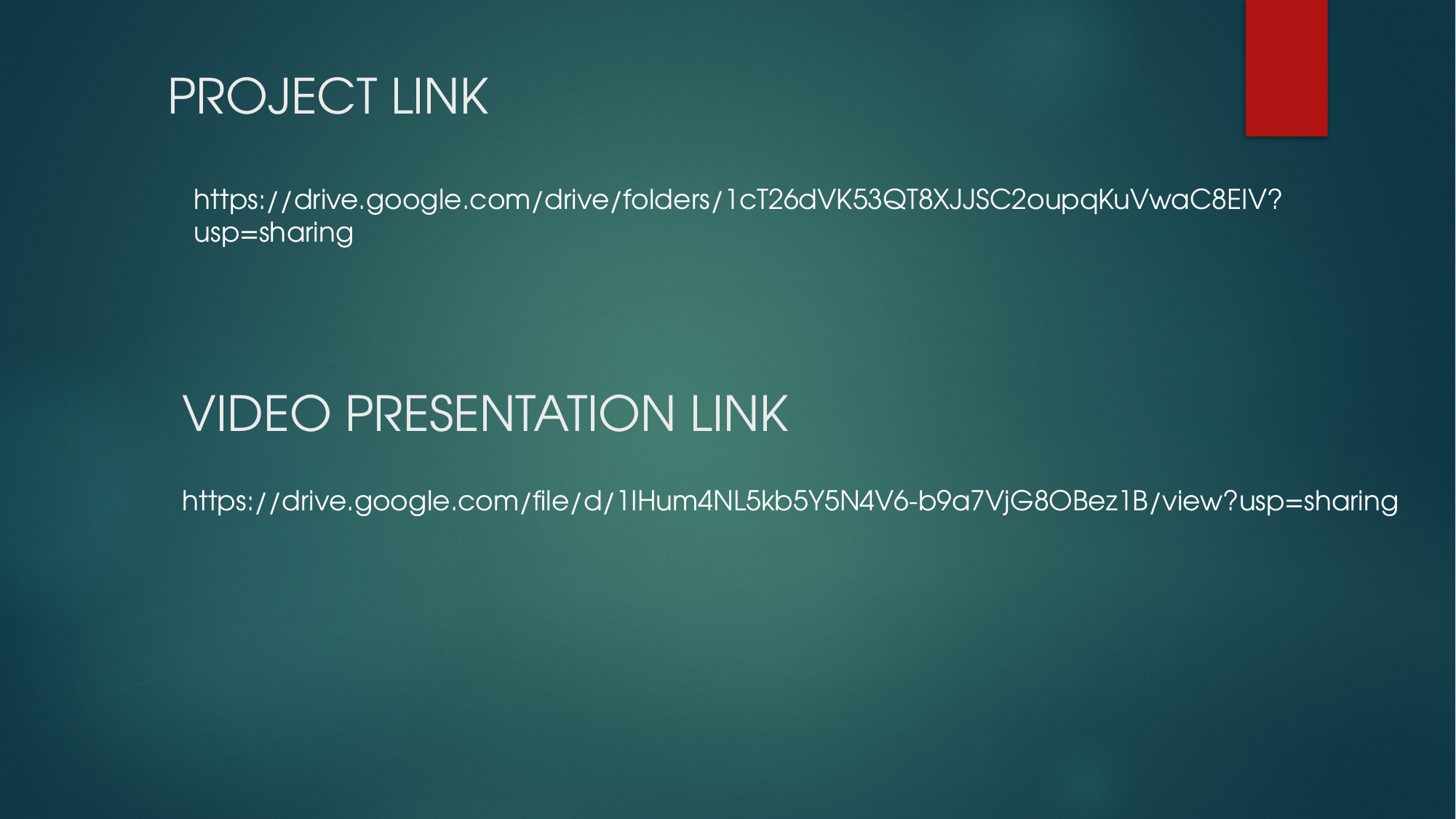

PROJECT LINK
#
https://drive.google.com/drive/folders/1cT26dVK53QT8XJJSC2oupqKuVwaC8EIV?usp=sharing
VIDEO PRESENTATION LINK
https://drive.google.com/file/d/1IHum4NL5kb5Y5N4V6-b9a7VjG8OBez1B/view?usp=sharing